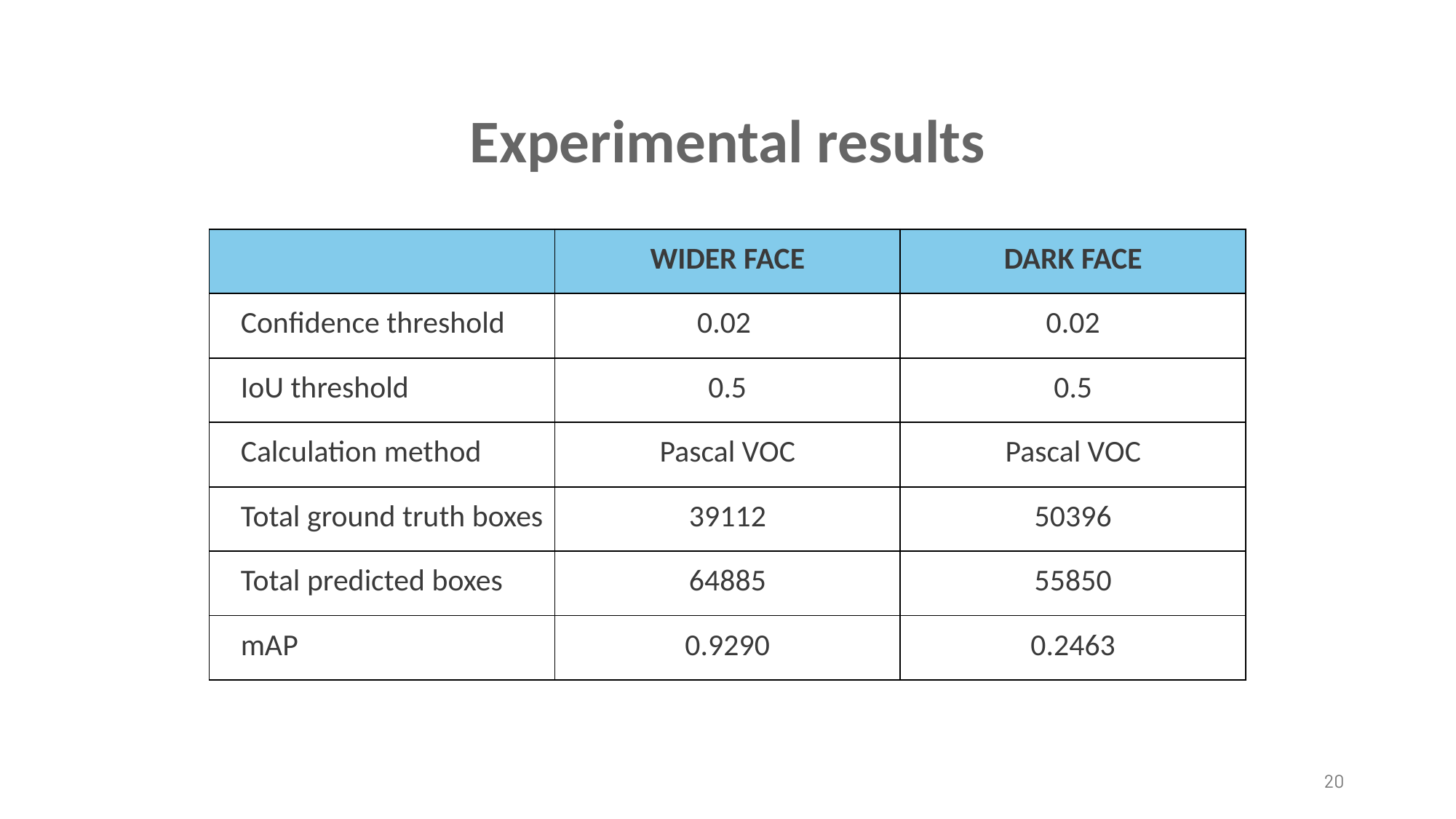

Experimental results
|  | WIDER FACE | DARK FACE |
| --- | --- | --- |
| Confidence threshold | 0.02 | 0.02 |
| IoU threshold | 0.5 | 0.5 |
| Calculation method | Pascal VOC | Pascal VOC |
| Total ground truth boxes | 39112 | 50396 |
| Total predicted boxes | 64885 | 55850 |
| mAP | 0.9290 | 0.2463 |
20